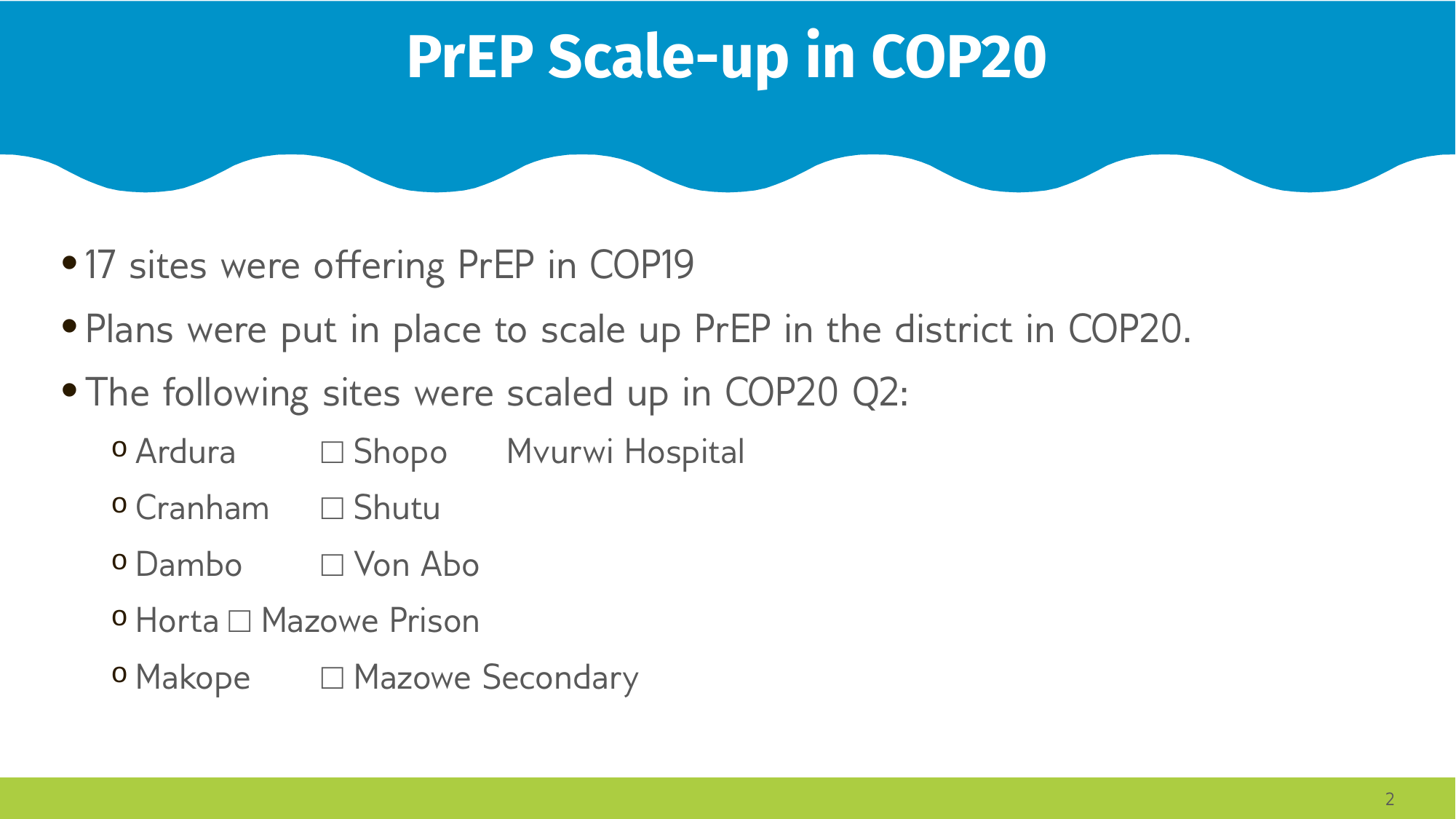

# PrEP Scale-up in COP20
17 sites were offering PrEP in COP19
Plans were put in place to scale up PrEP in the district in COP20.
The following sites were scaled up in COP20 Q2:
Ardura				□ Shopo			Mvurwi Hospital
Cranham			□ Shutu
Dambo				□ Von Abo
Horta				□ Mazowe Prison
Makope				□ Mazowe Secondary

2